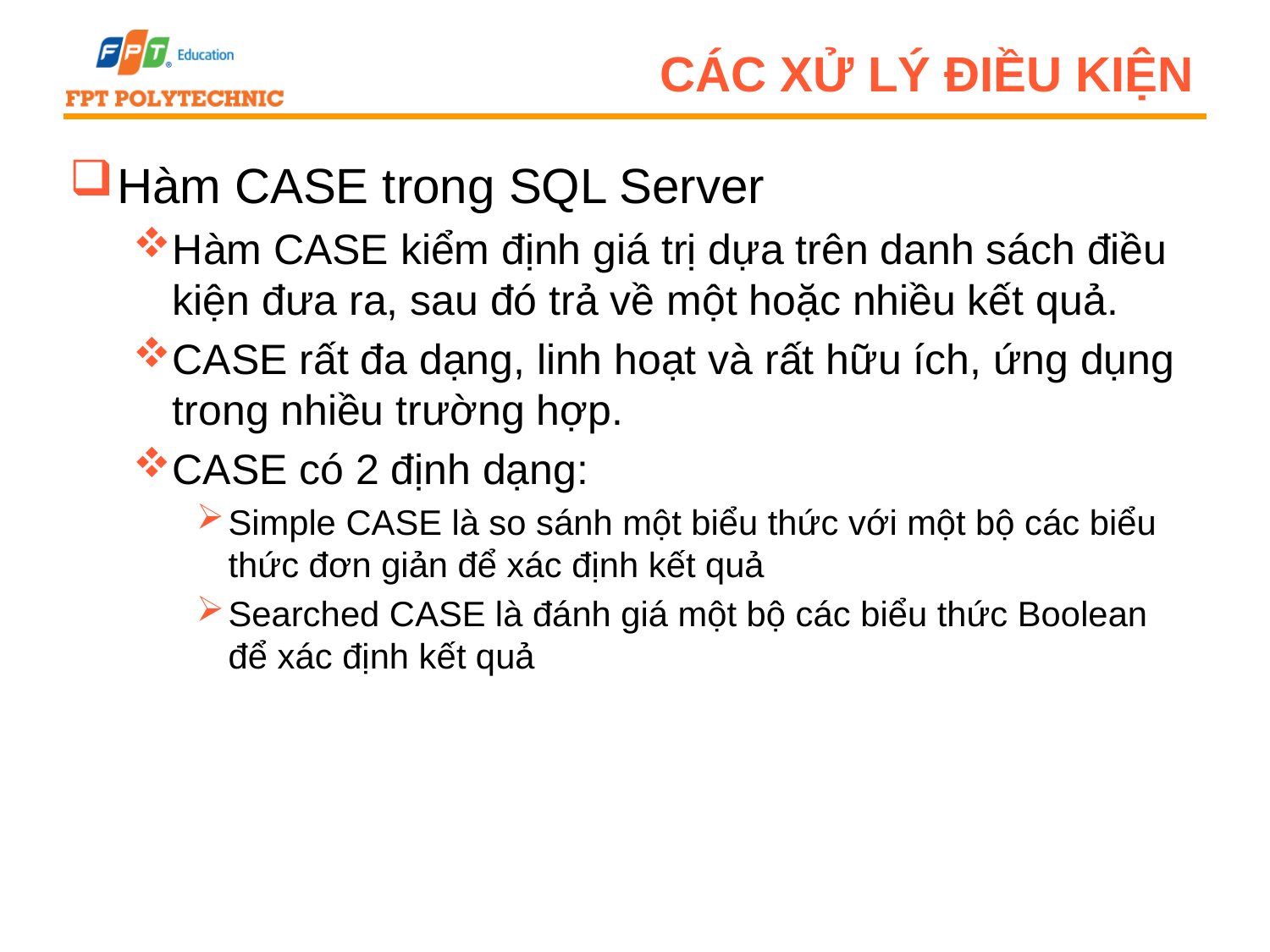

# Các xử lý điều kiện
Hàm CASE trong SQL Server
Hàm CASE kiểm định giá trị dựa trên danh sách điều kiện đưa ra, sau đó trả về một hoặc nhiều kết quả.
CASE rất đa dạng, linh hoạt và rất hữu ích, ứng dụng trong nhiều trường hợp.
CASE có 2 định dạng:
Simple CASE là so sánh một biểu thức với một bộ các biểu thức đơn giản để xác định kết quả
Searched CASE là đánh giá một bộ các biểu thức Boolean để xác định kết quả